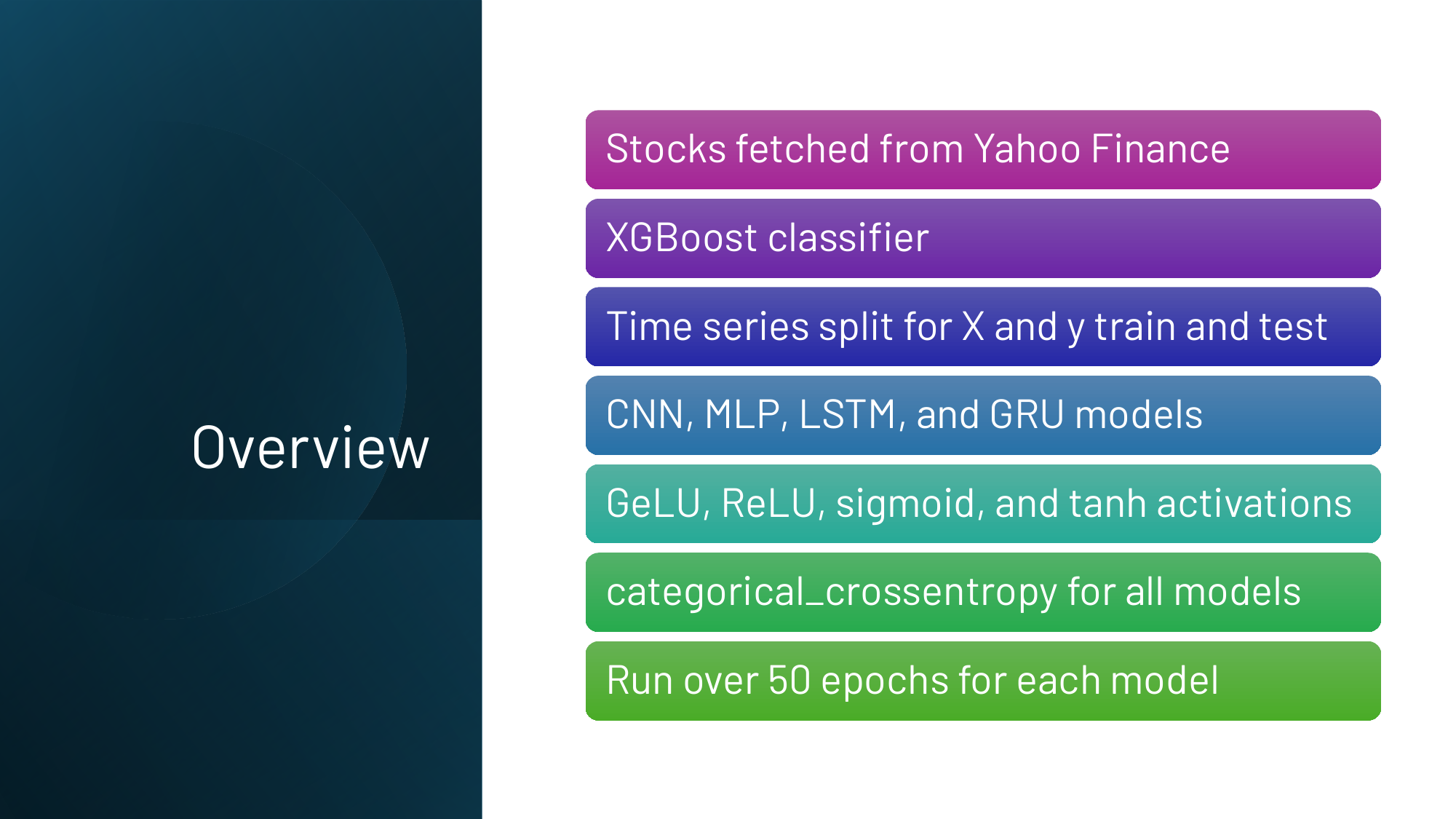

Stocks fetched from Yahoo Finance
XGBoost classifier
Time series split for X and y train and test
CNN, MLP, LSTM, and GRU models
GeLU, ReLU, sigmoid, and tanh activations
categorical_crossentropy for all models
Run over 50 epochs for each model

# Overview